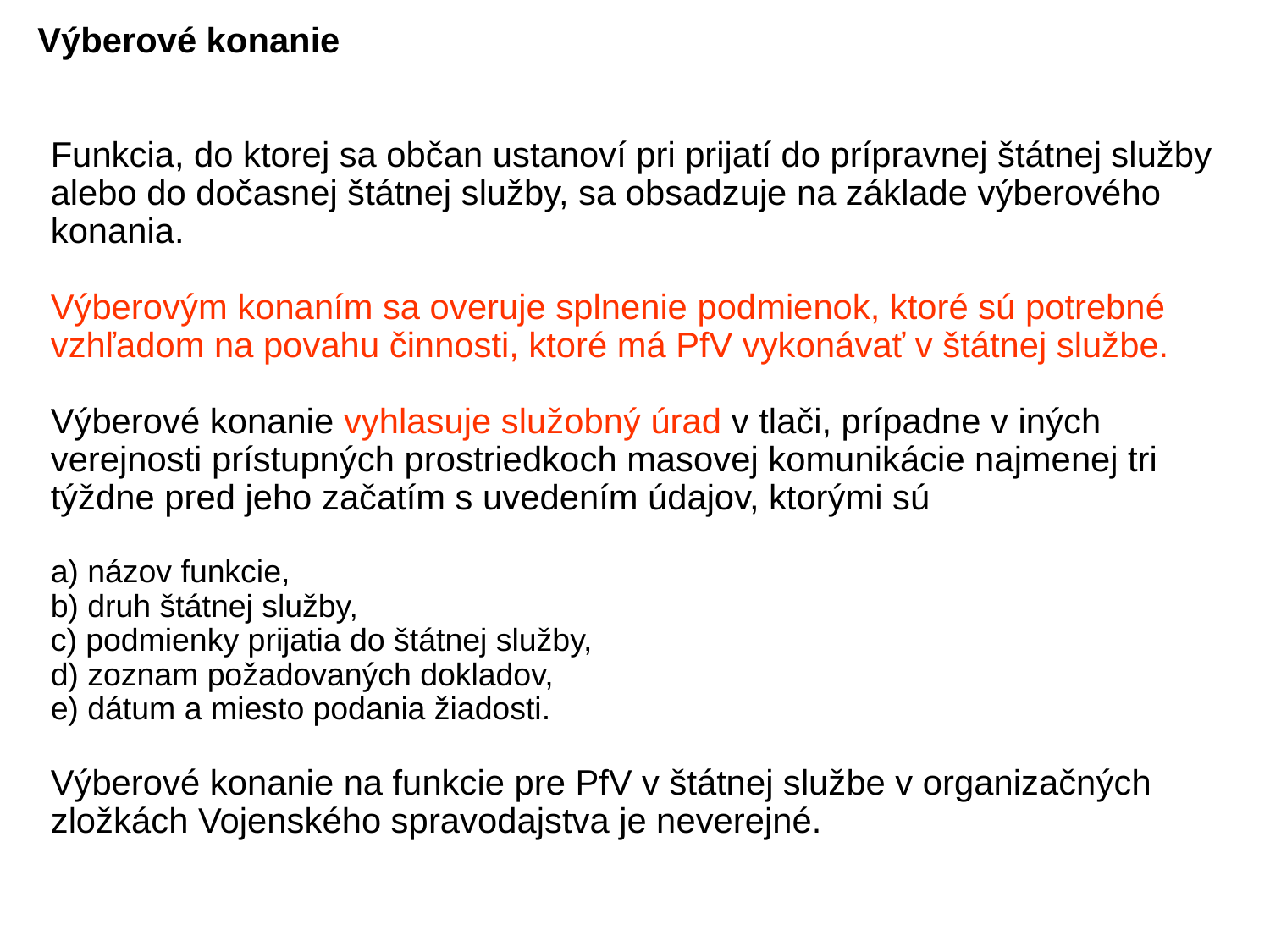

#
Výberové konanie
Funkcia, do ktorej sa občan ustanoví pri prijatí do prípravnej štátnej služby alebo do dočasnej štátnej služby, sa obsadzuje na základe výberového konania.
Výberovým konaním sa overuje splnenie podmienok, ktoré sú potrebné vzhľadom na povahu činnosti, ktoré má PfV vykonávať v štátnej službe.
Výberové konanie vyhlasuje služobný úrad v tlači, prípadne v iných verejnosti prístupných prostriedkoch masovej komunikácie najmenej tri týždne pred jeho začatím s uvedením údajov, ktorými sú
a) názov funkcie,
b) druh štátnej služby,
c) podmienky prijatia do štátnej služby,
d) zoznam požadovaných dokladov,
e) dátum a miesto podania žiadosti.
Výberové konanie na funkcie pre PfV v štátnej službe v organizačných zložkách Vojenského spravodajstva je neverejné.